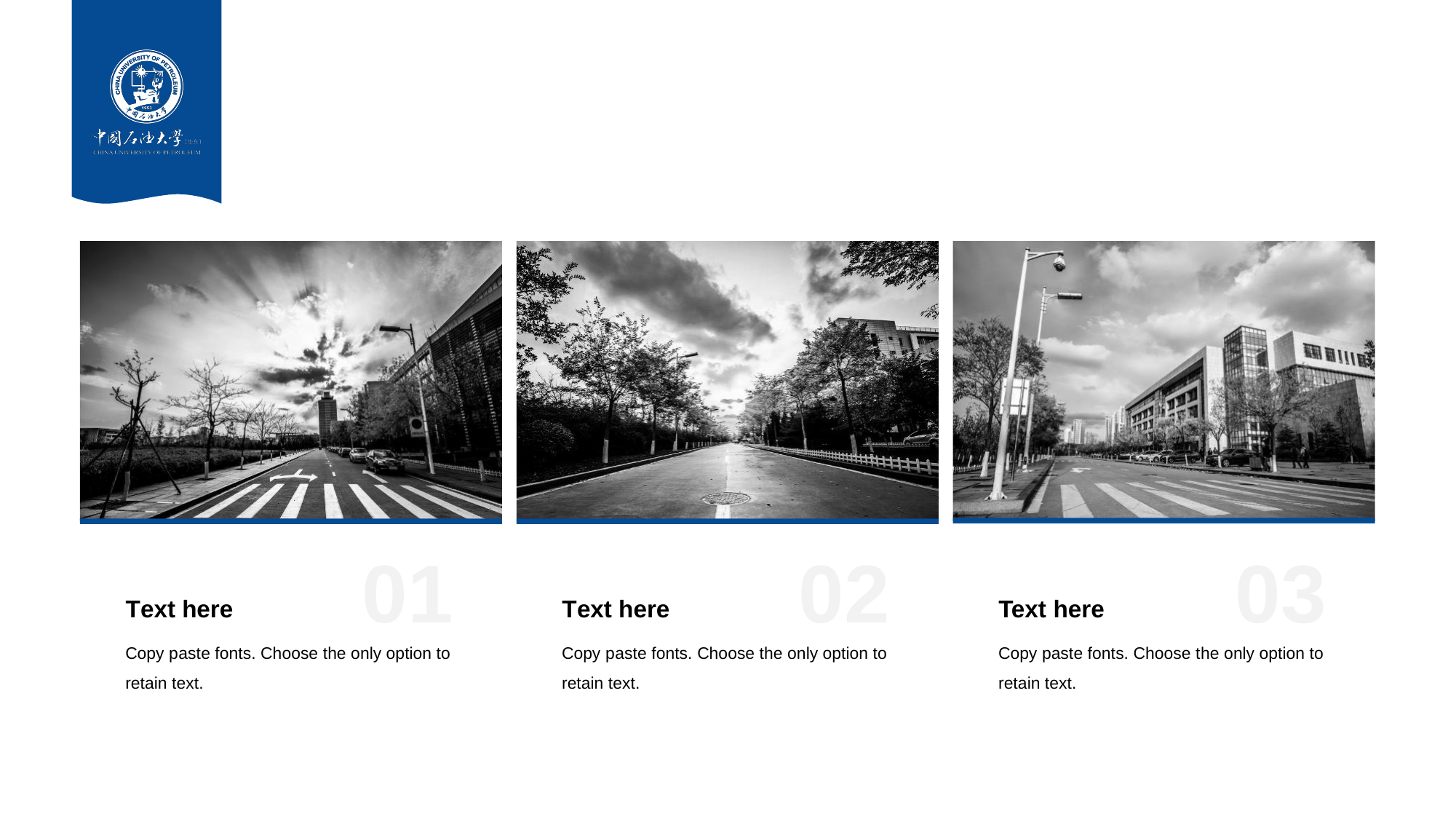

0 1
T ext here
Copy p aste fonts. Choose the only option to retain text.
0 2
T ext here
Copy p aste fonts. Choose the only option to retain text.
0 3
Text  here
Copy paste fonts. Choose t he only option to retain text.